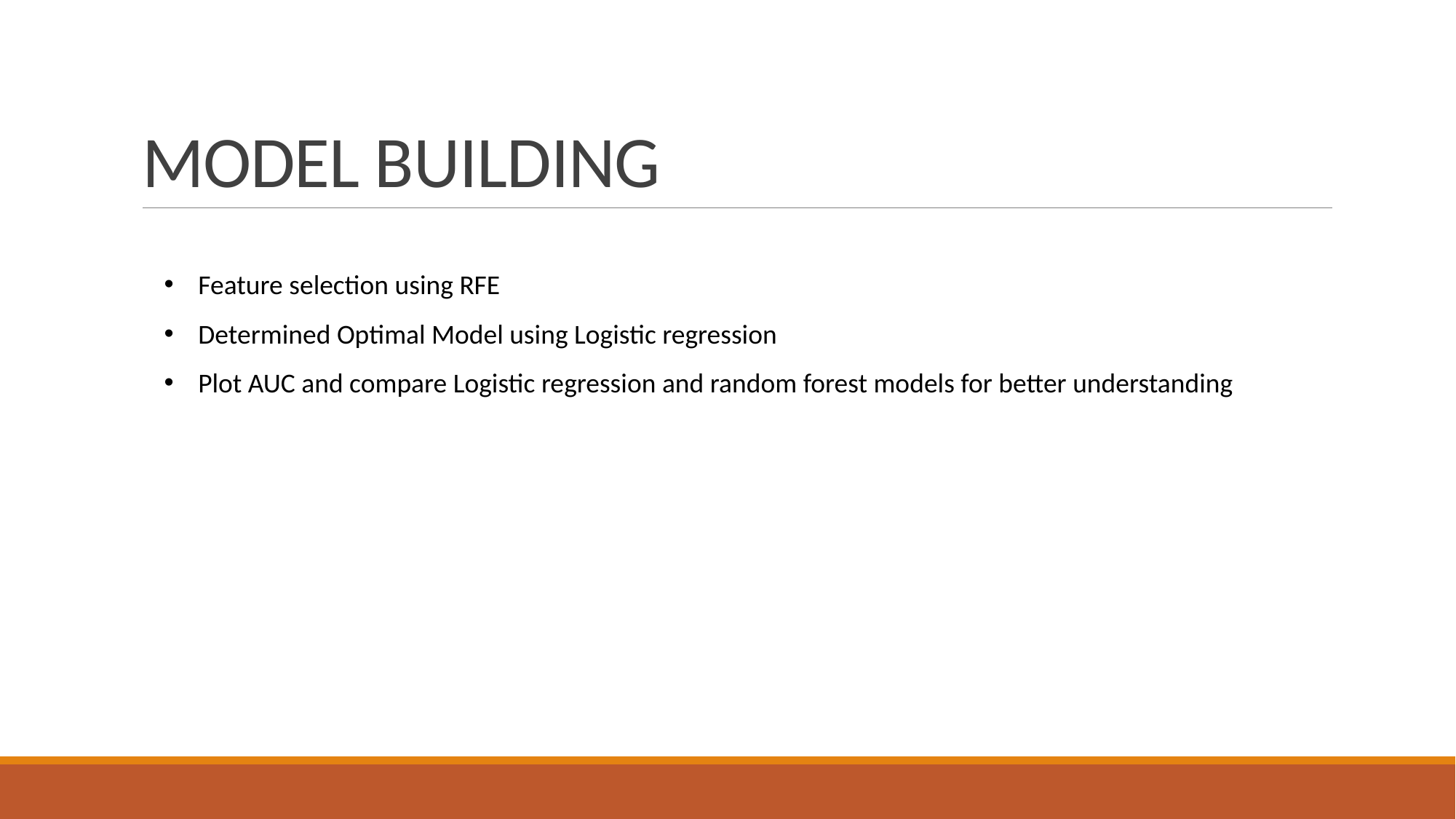

# MODEL BUILDING
Feature selection using RFE
Determined Optimal Model using Logistic regression
Plot AUC and compare Logistic regression and random forest models for better understanding